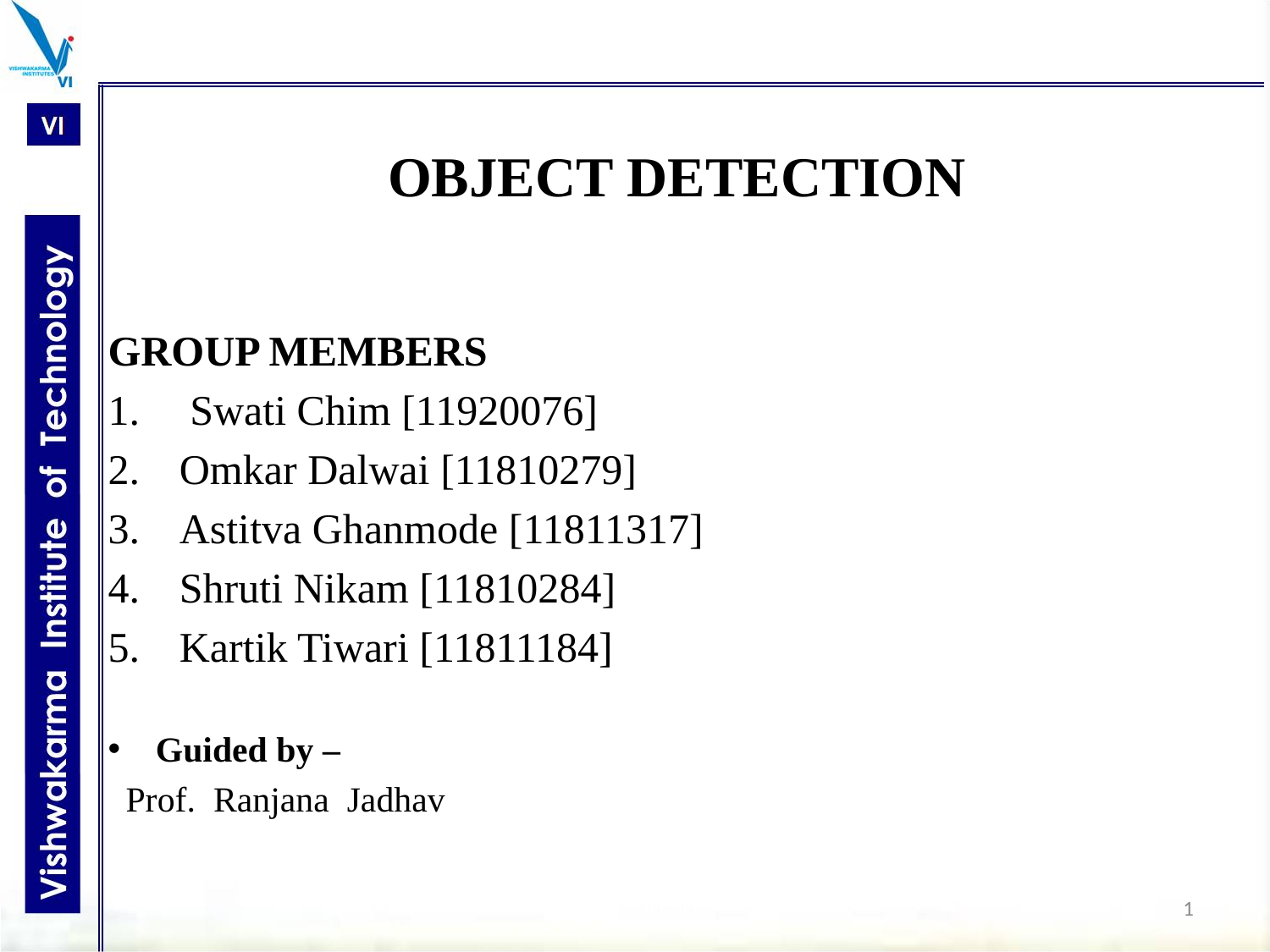

# OBJECT DETECTION
GROUP MEMBERS
 Swati Chim [11920076]
Omkar Dalwai [11810279]
Astitva Ghanmode [11811317]
Shruti Nikam [11810284]
Kartik Tiwari [11811184]

Guided by –
  Prof.  Ranjana  Jadhav
1